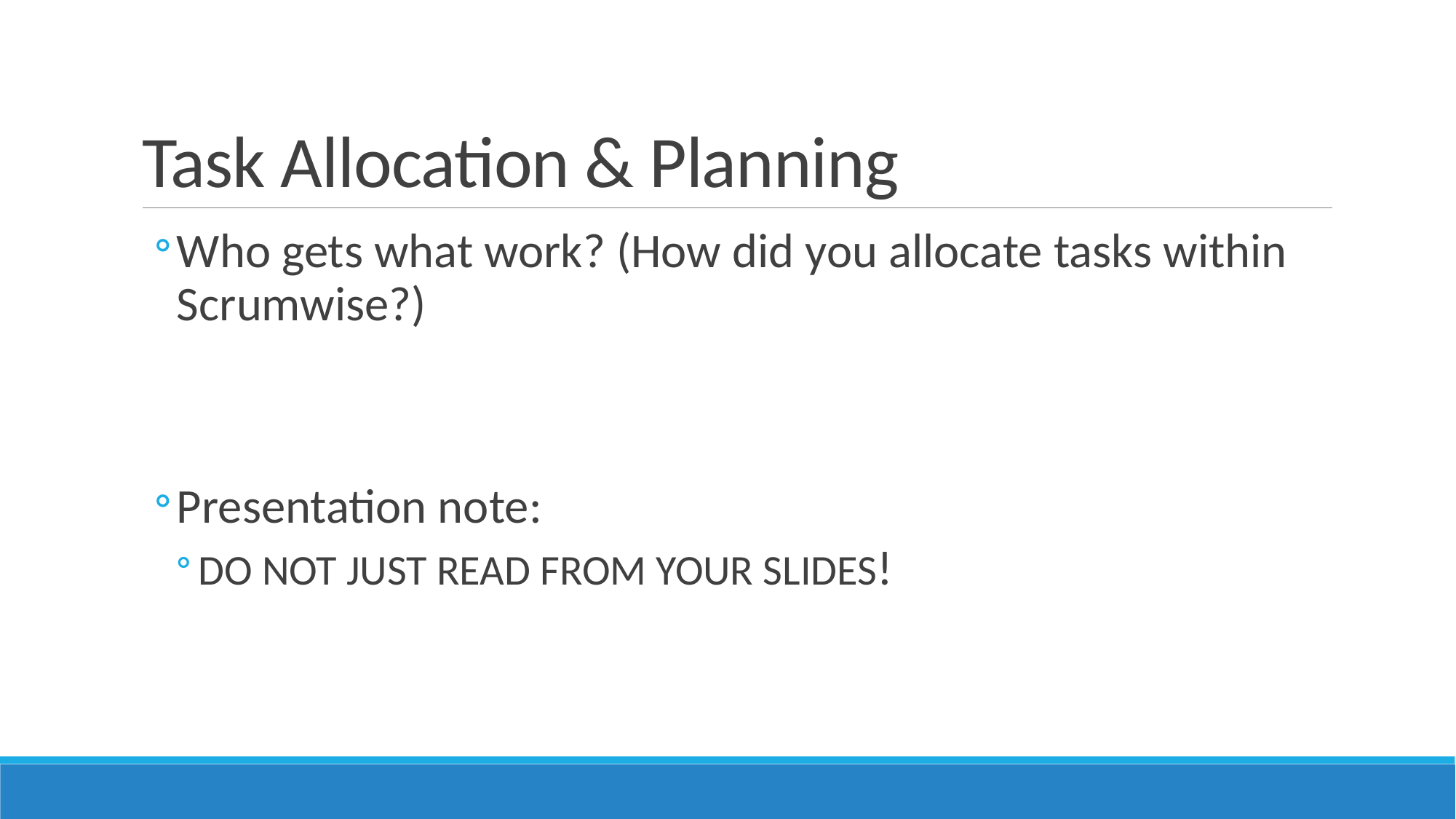

# Task Allocation & Planning
Who gets what work? (How did you allocate tasks within Scrumwise?)

Presentation note:
DO NOT JUST READ FROM YOUR SLIDES!